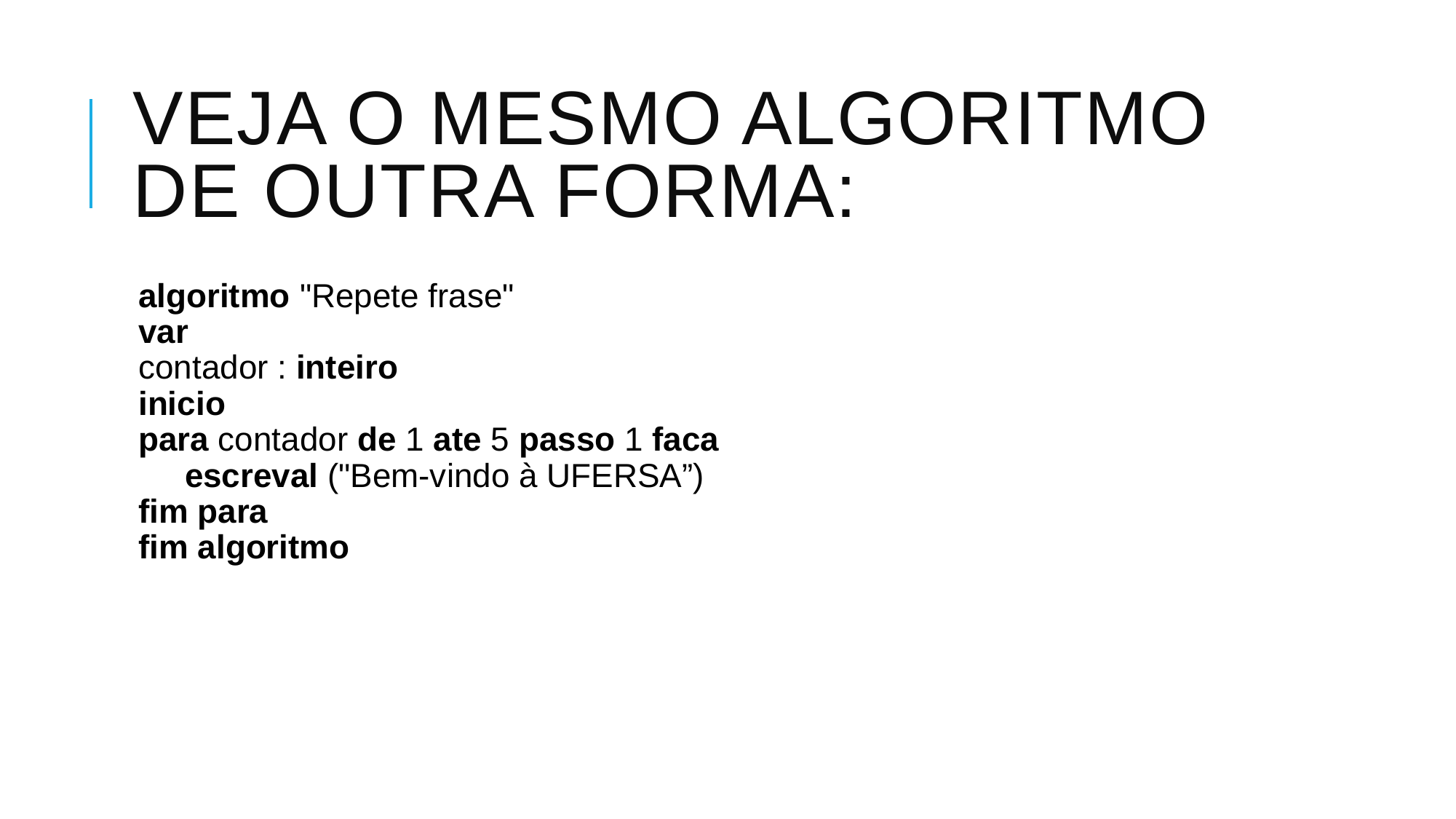

# Veja o mesmo algoritmo de outra forma:
algoritmo "Repete frase"
var
contador : inteiro
inicio
para contador de 1 ate 5 passo 1 faca
     escreval ("Bem-vindo à UFERSA”)
fim para
fim algoritmo